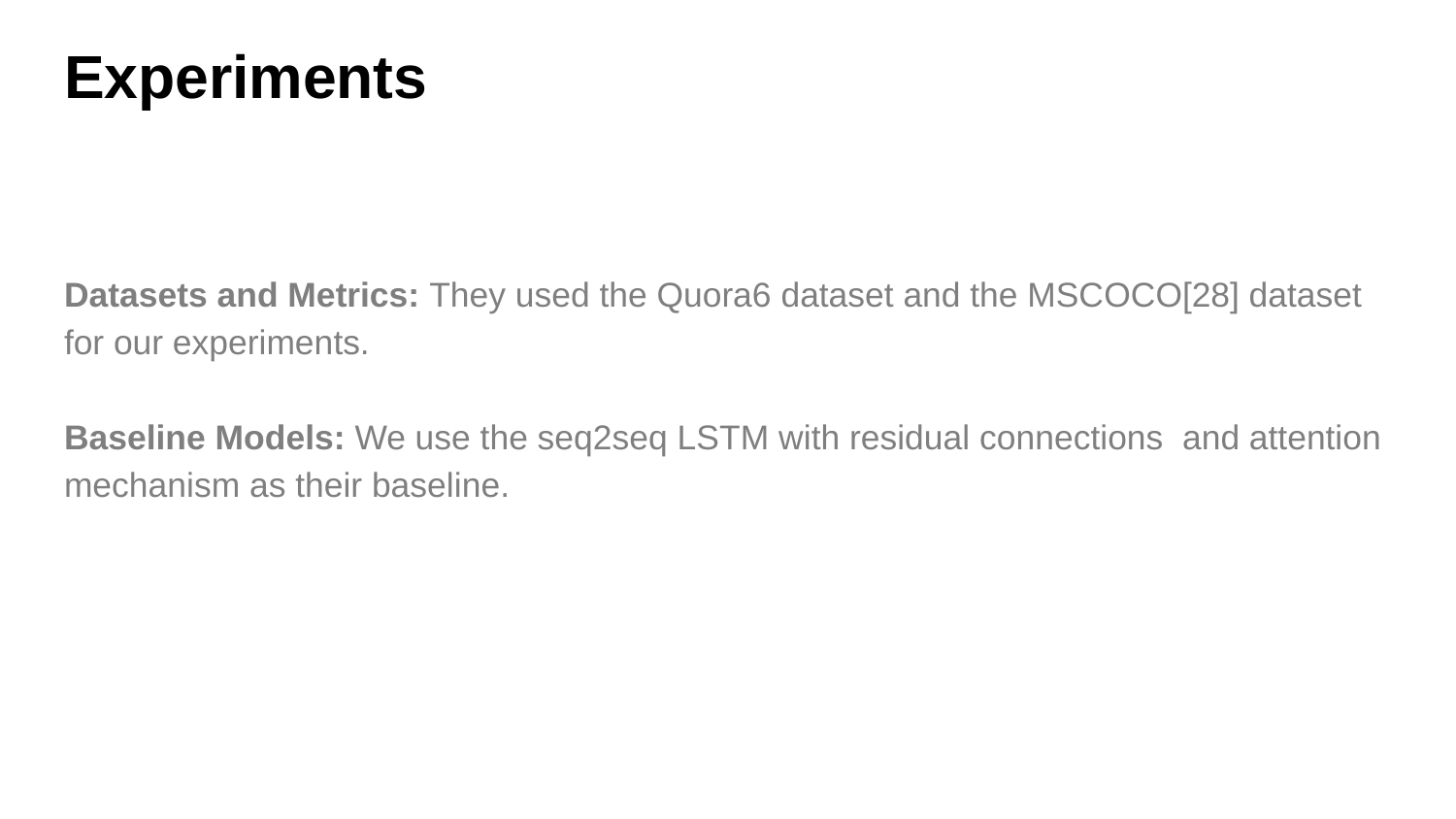

# Experiments
Datasets and Metrics: They used the Quora6 dataset and the MSCOCO[28] dataset for our experiments.

Baseline Models: We use the seq2seq LSTM with residual connections  and attention mechanism as their baseline.